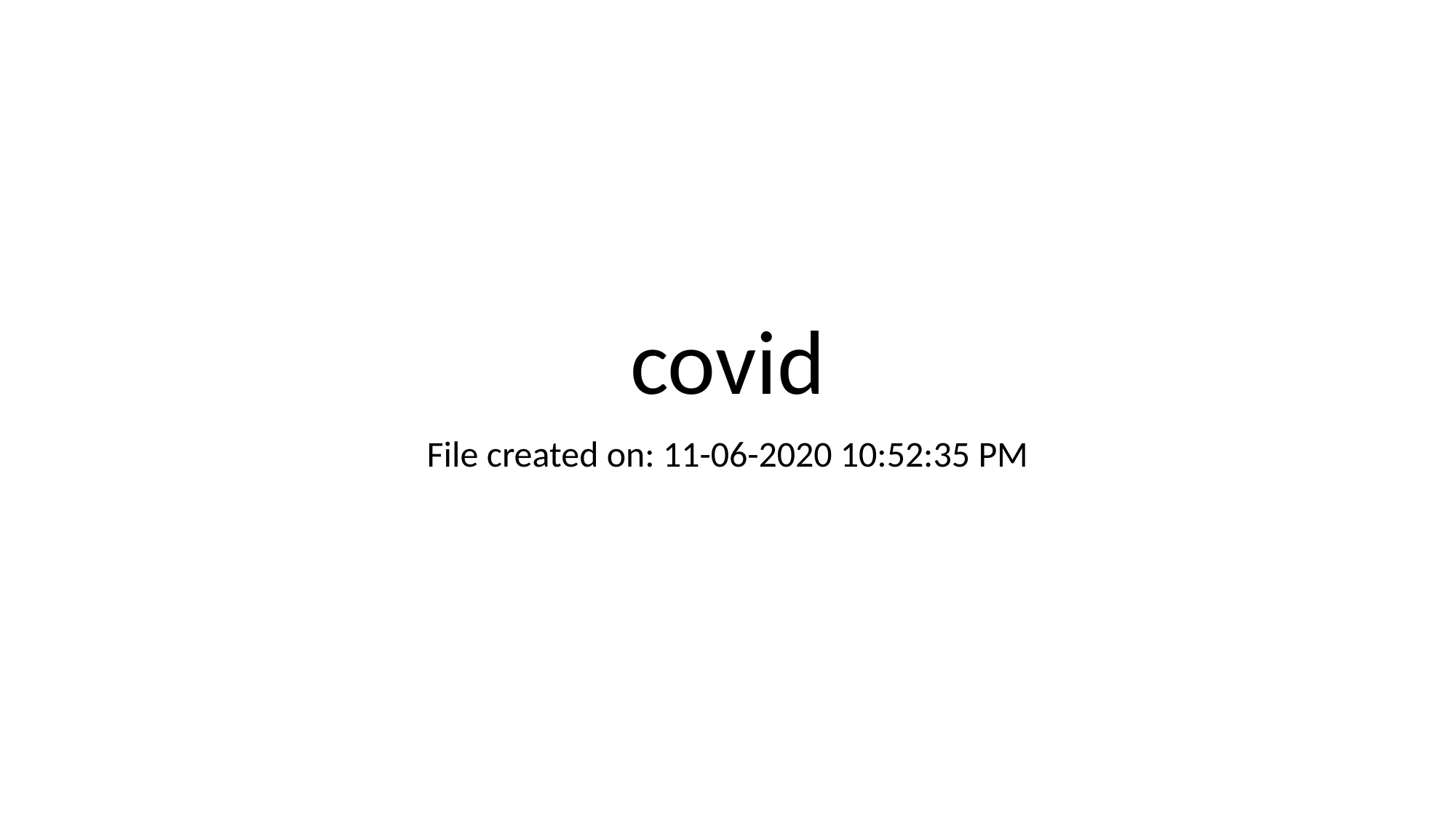

# covid
File created on: 11-06-2020 10:52:35 PM